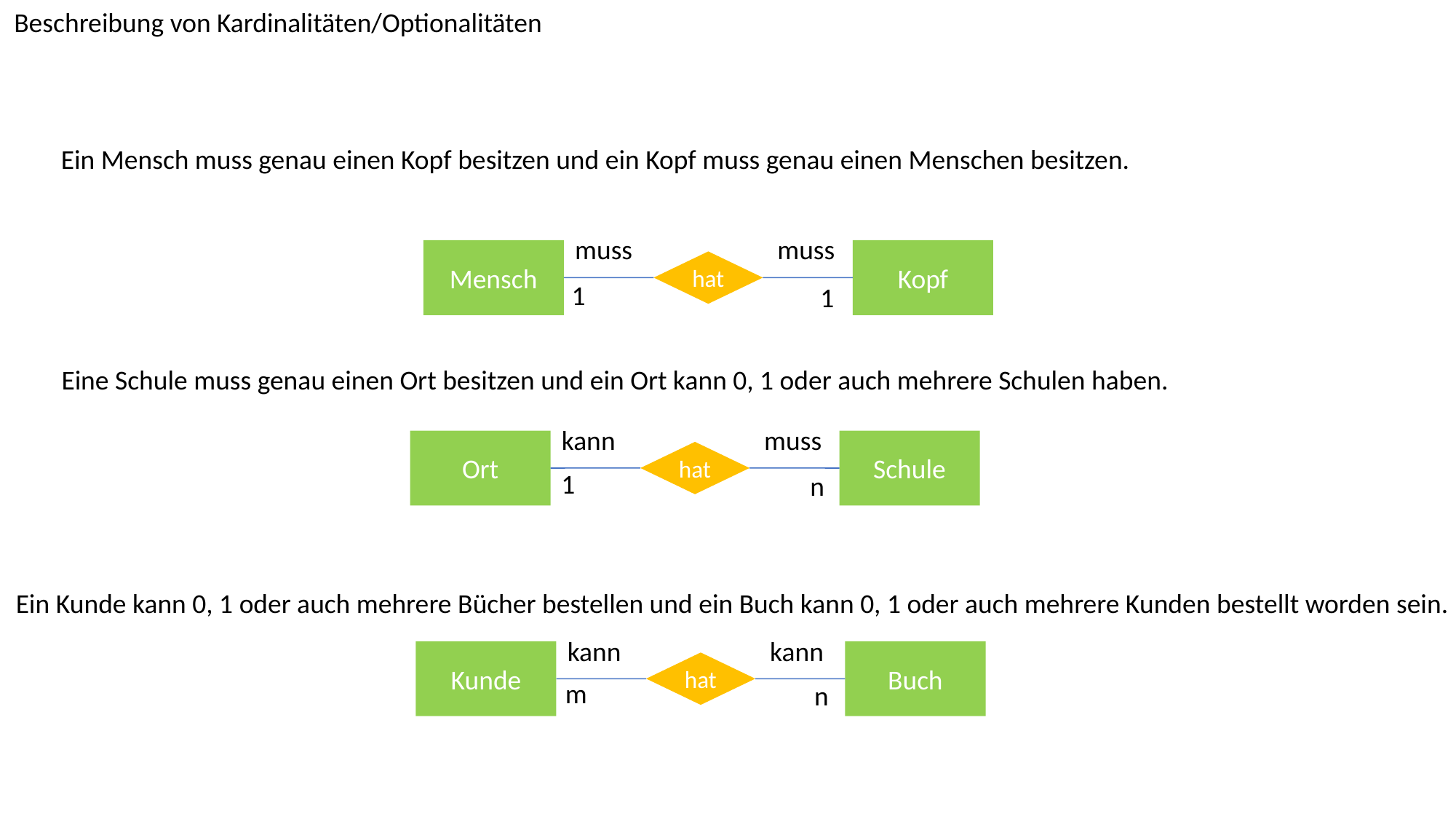

Beschreibung von Kardinalitäten/Optionalitäten
Ein Mensch muss genau einen Kopf besitzen und ein Kopf muss genau einen Menschen besitzen.
muss
muss
Mensch
Kopf
hat
1
1

Eine Schule muss genau einen Ort besitzen und ein Ort kann 0, 1 oder auch mehrere Schulen haben.
kann
muss
Ort
Schule
hat
1
n

Ein Kunde kann 0, 1 oder auch mehrere Bücher bestellen und ein Buch kann 0, 1 oder auch mehrere Kunden bestellt worden sein.
kann
kann
Kunde
Buch
hat
m
n